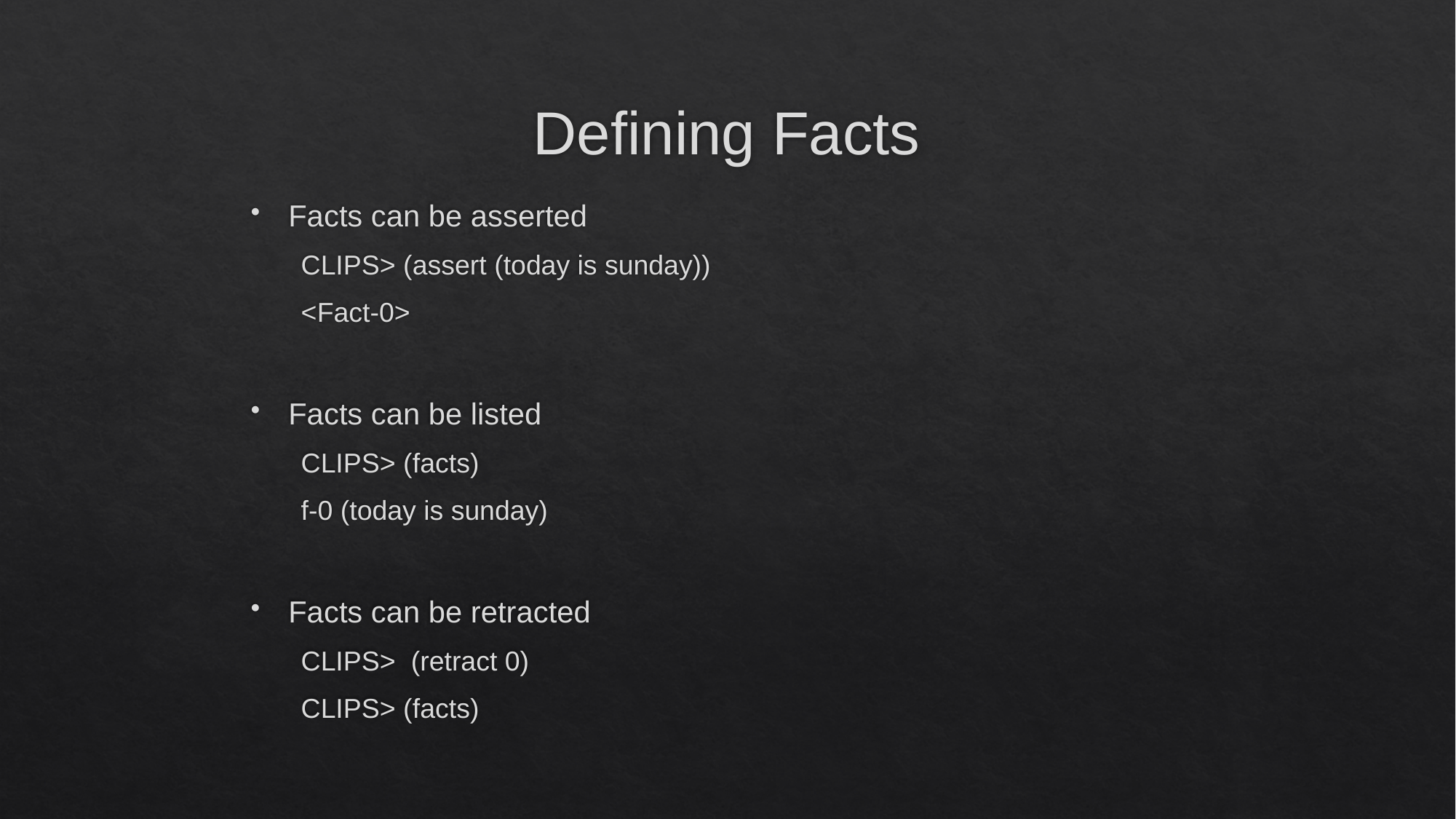

# Defining Facts
Facts can be asserted
CLIPS> (assert (today is sunday))
<Fact-0>

Facts can be listed
CLIPS> (facts)
f-0 (today is sunday)

Facts can be retracted
CLIPS>  (retract 0)
CLIPS> (facts)